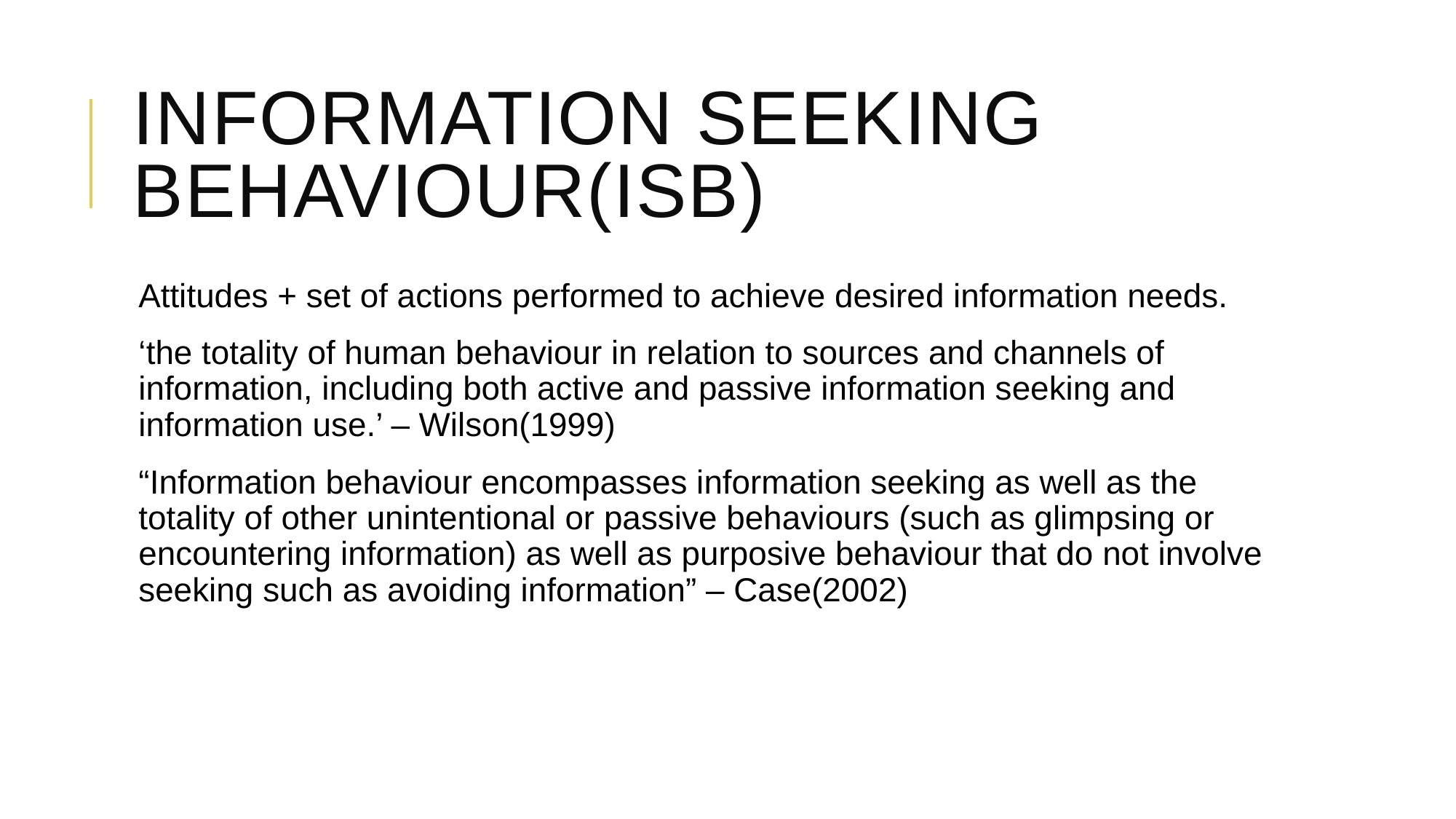

# Information Seeking Behaviour(ISB)
Attitudes + set of actions performed to achieve desired information needs.
‘the totality of human behaviour in relation to sources and channels of information, including both active and passive information seeking and information use.’ – Wilson(1999)
“Information behaviour encompasses information seeking as well as the totality of other unintentional or passive behaviours (such as glimpsing or encountering information) as well as purposive behaviour that do not involve seeking such as avoiding information” – Case(2002)